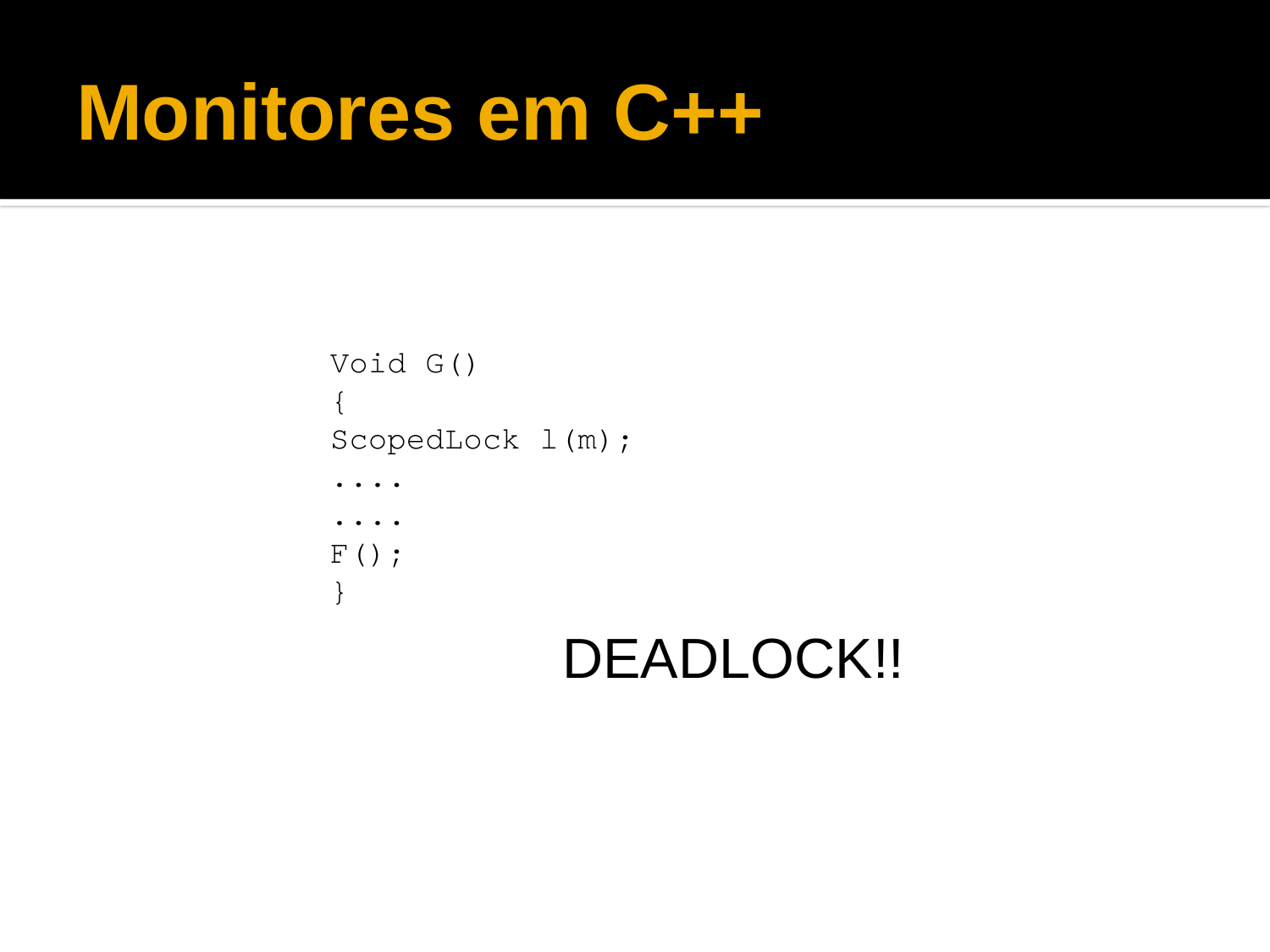

# Monitores em C++
Void G()
{
ScopedLock l(m);
....
....
F();
}
DEADLOCK!!